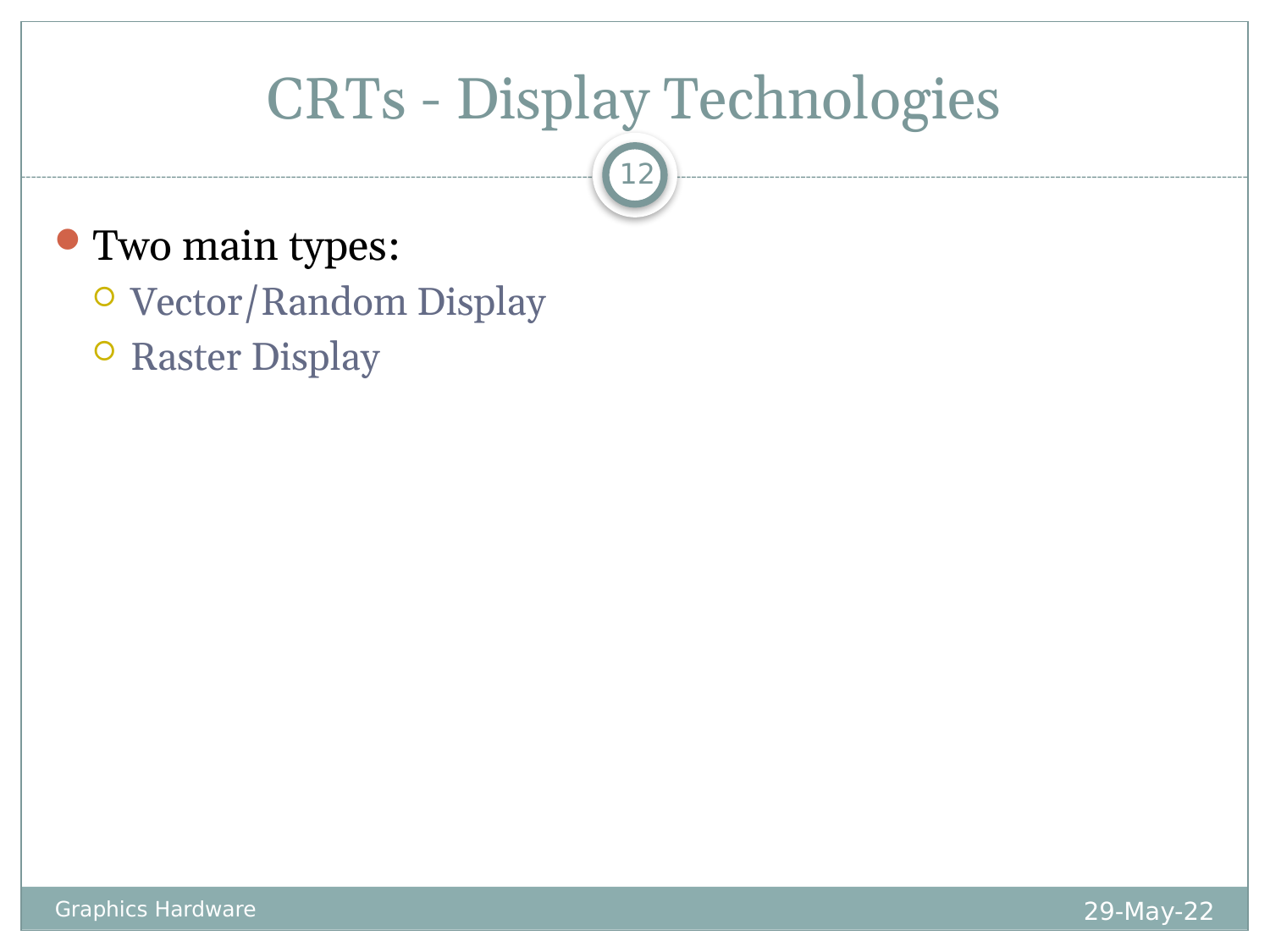

# CRTs - Display Technologies
12
Two main types:
Vector/Random Display
Raster Display
29-May-22
Graphics Hardware